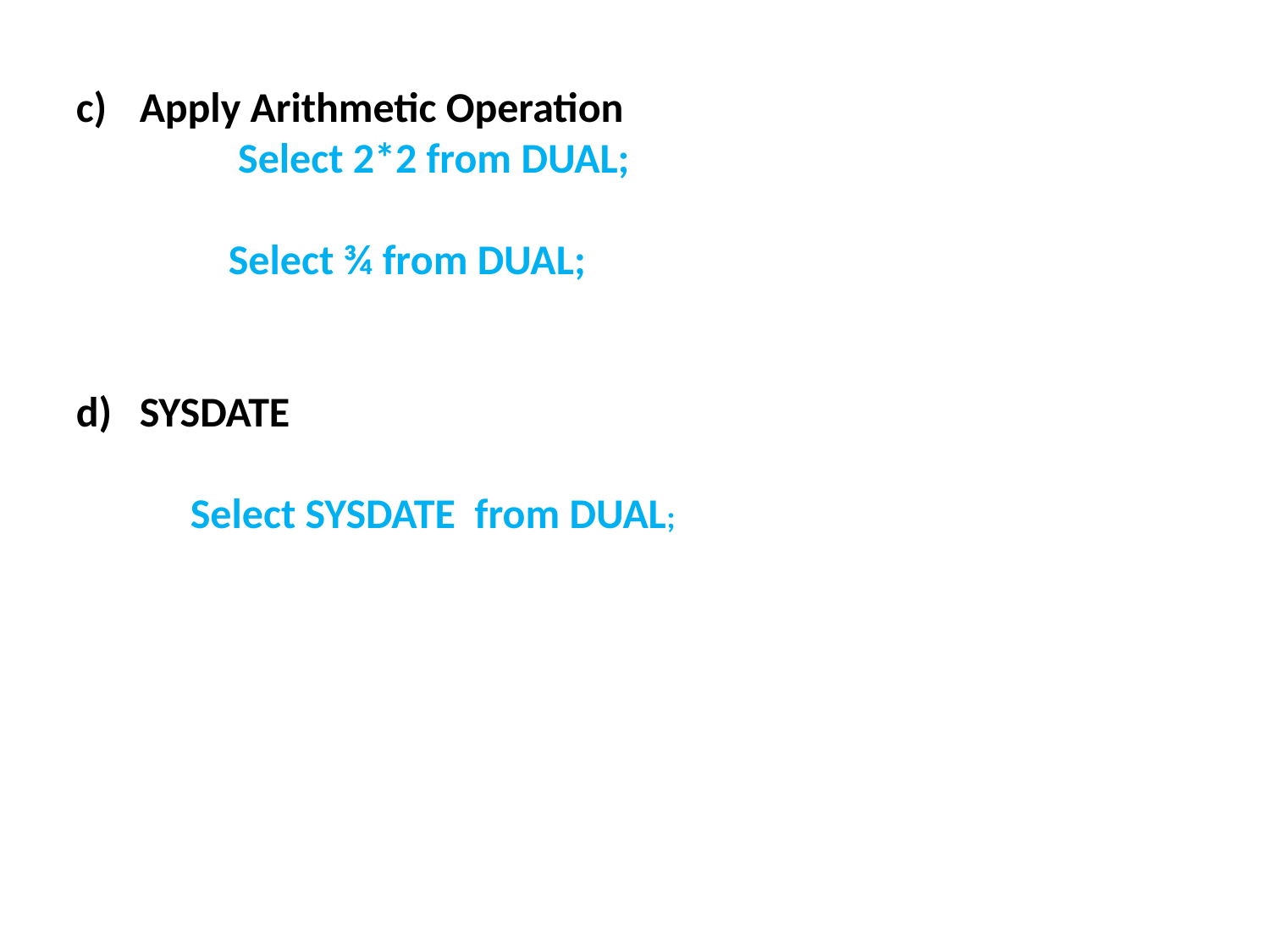

Apply Arithmetic Operation
                 Select 2*2 from DUAL;

                Select ¾ from DUAL;

SYSDATE

            Select SYSDATE  from DUAL;